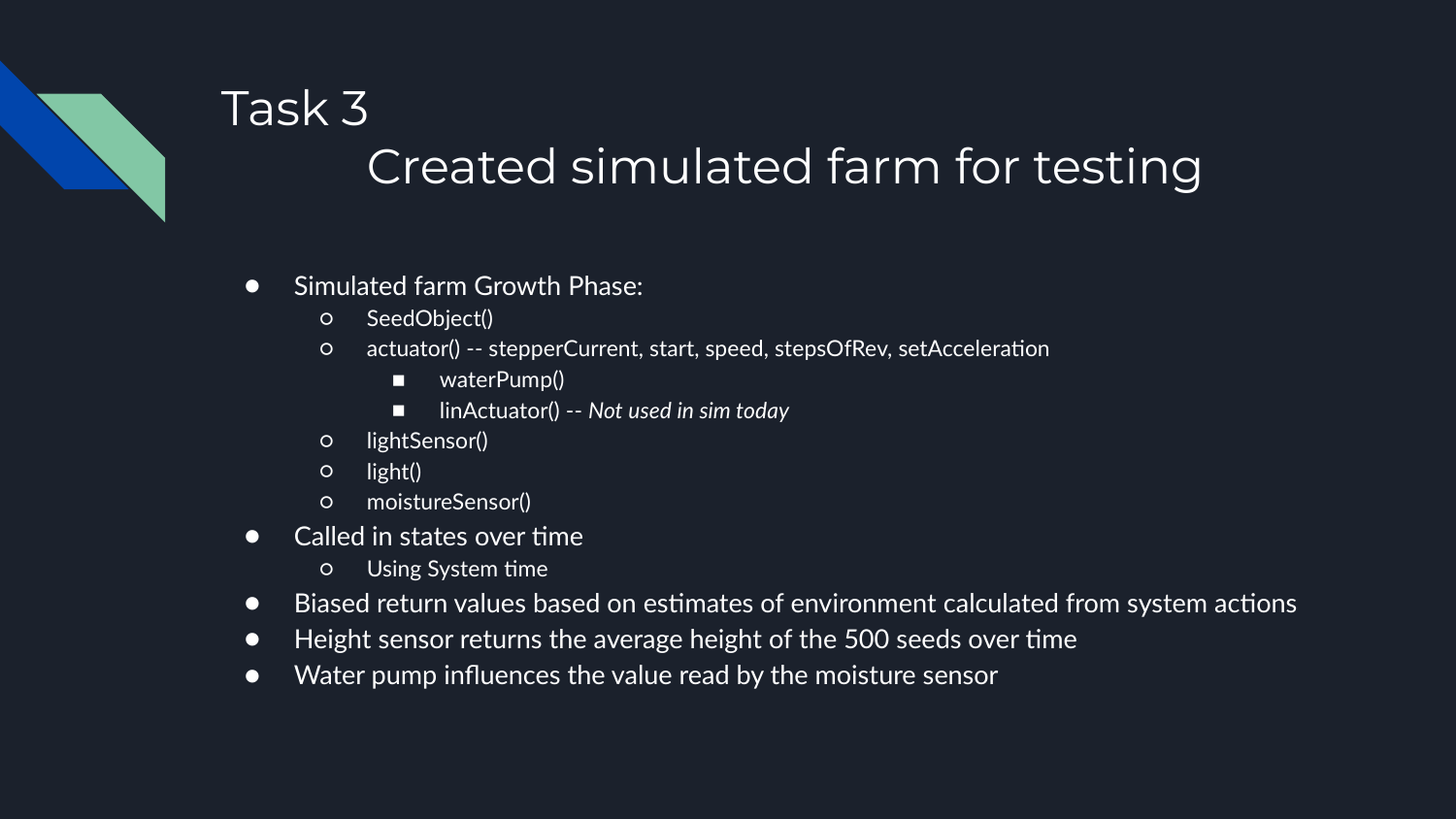

# Task 3
	Created simulated farm for testing
Simulated farm Growth Phase:
SeedObject()
actuator() -- stepperCurrent, start, speed, stepsOfRev, setAcceleration
waterPump()
linActuator() -- Not used in sim today
lightSensor()
light()
moistureSensor()
Called in states over time
Using System time
Biased return values based on estimates of environment calculated from system actions
Height sensor returns the average height of the 500 seeds over time
Water pump influences the value read by the moisture sensor